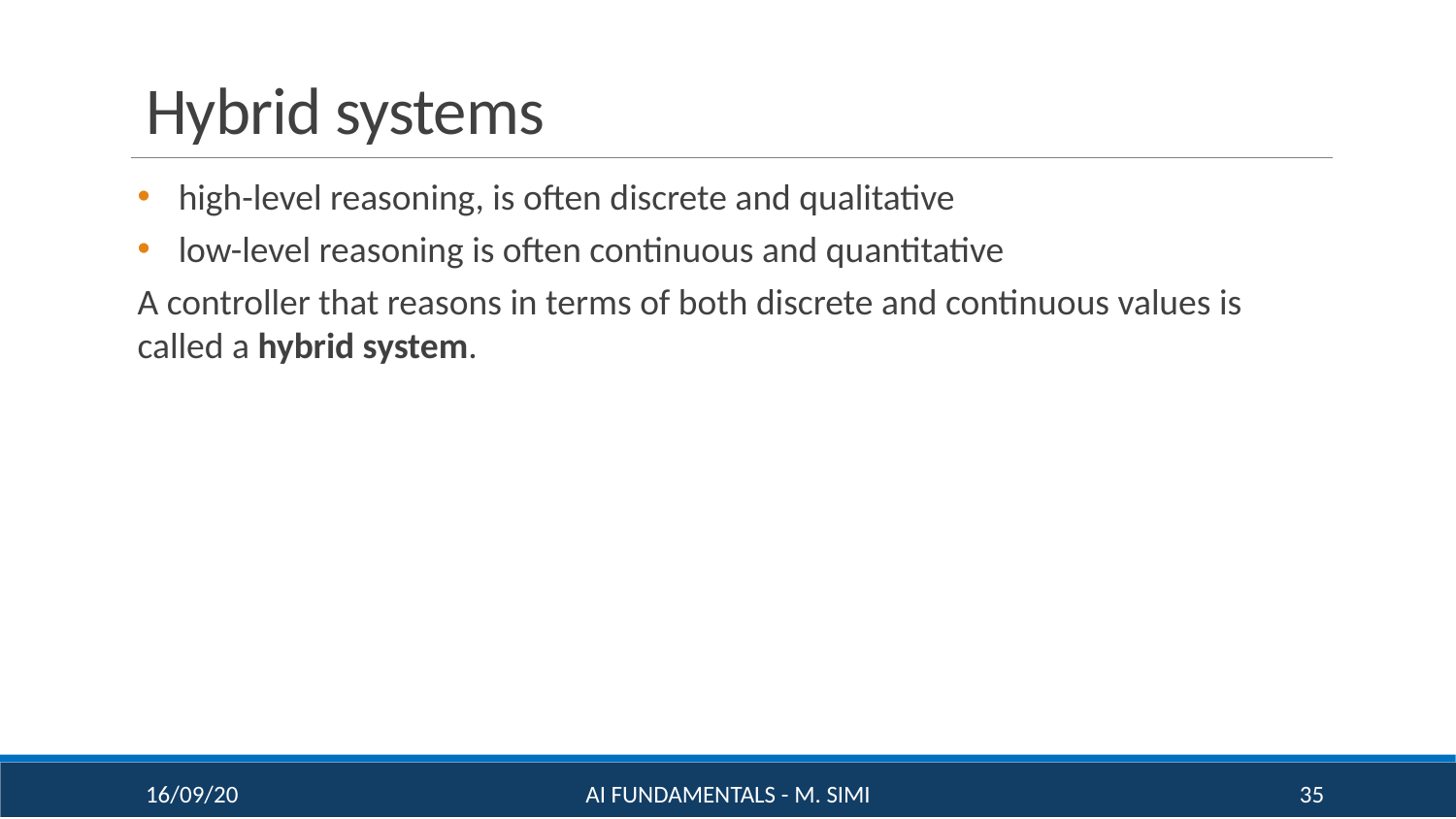

# Hybrid systems
high-level reasoning, is often discrete and qualitative
low-level reasoning is often continuous and quantitative
A controller that reasons in terms of both discrete and continuous values is called a hybrid system.
16/09/20
AI Fundamentals - M. Simi
35